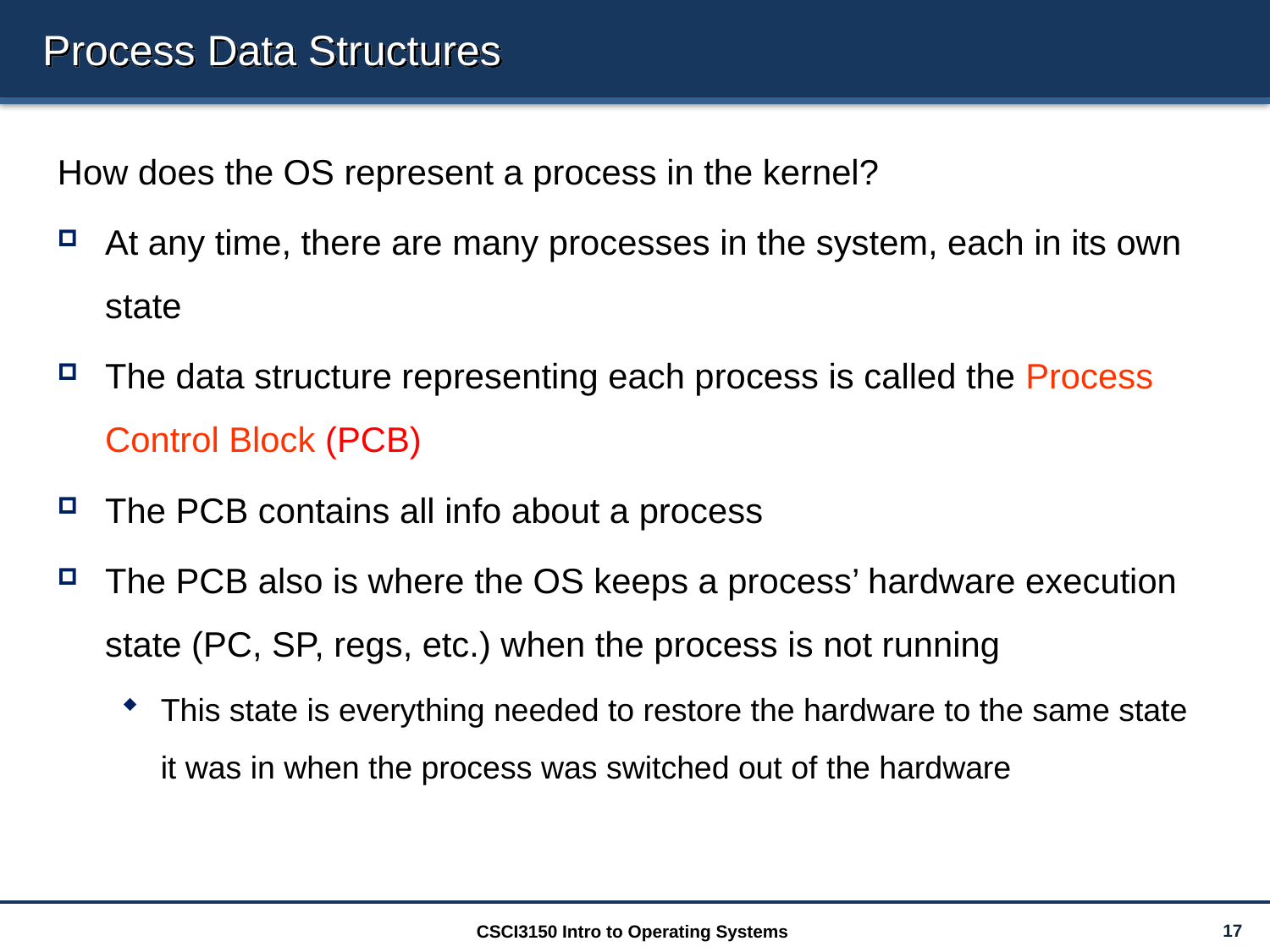

# Process Data Structures
How does the OS represent a process in the kernel?
At any time, there are many processes in the system, each in its own state
The data structure representing each process is called the Process Control Block (PCB)
The PCB contains all info about a process
The PCB also is where the OS keeps a process’ hardware execution state (PC, SP, regs, etc.) when the process is not running
This state is everything needed to restore the hardware to the same state it was in when the process was switched out of the hardware
CSCI3150 Intro to Operating Systems
17